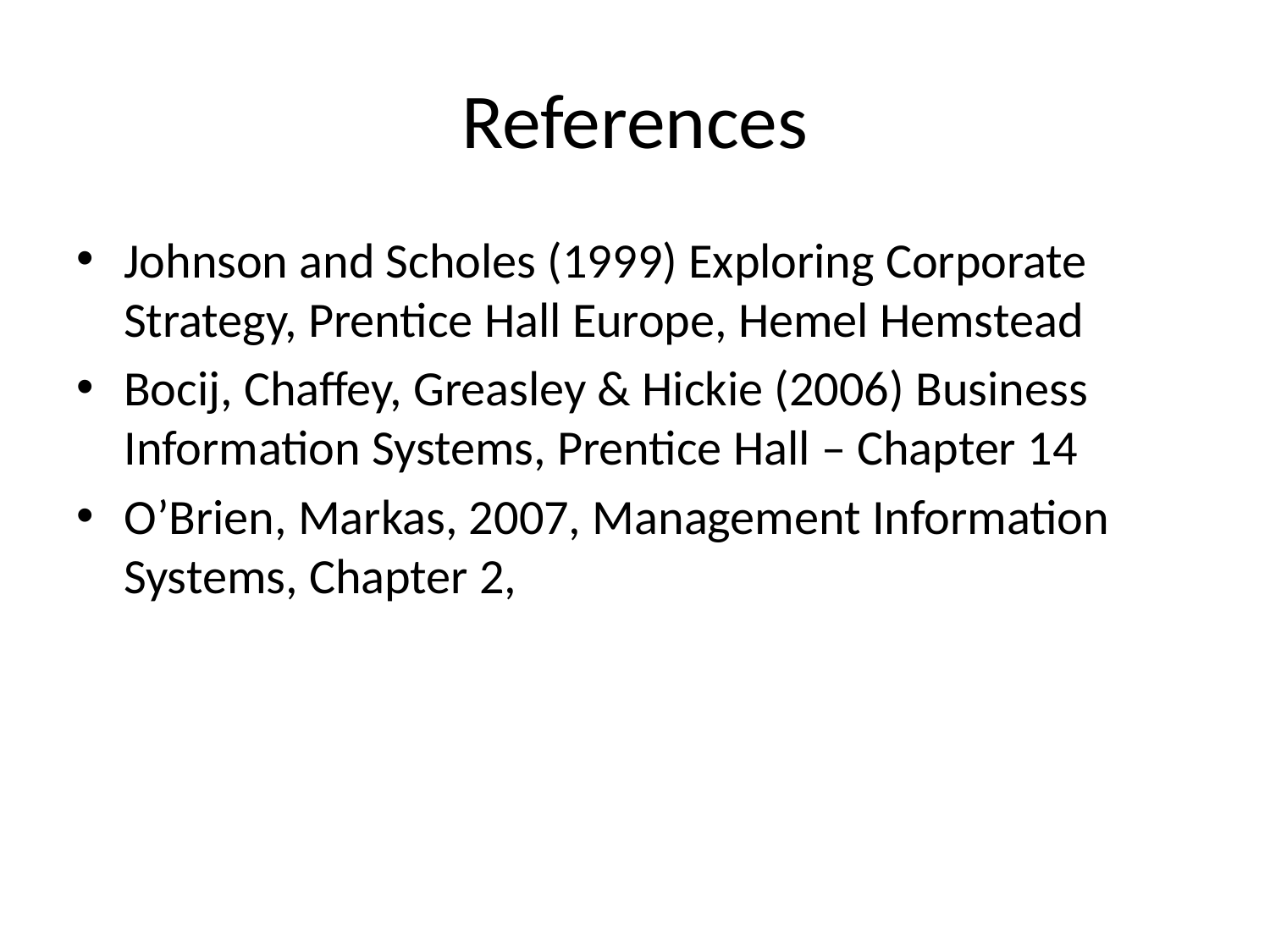

# References
Johnson and Scholes (1999) Exploring Corporate Strategy, Prentice Hall Europe, Hemel Hemstead
Bocij, Chaffey, Greasley & Hickie (2006) Business Information Systems, Prentice Hall – Chapter 14
O’Brien, Markas, 2007, Management Information Systems, Chapter 2,